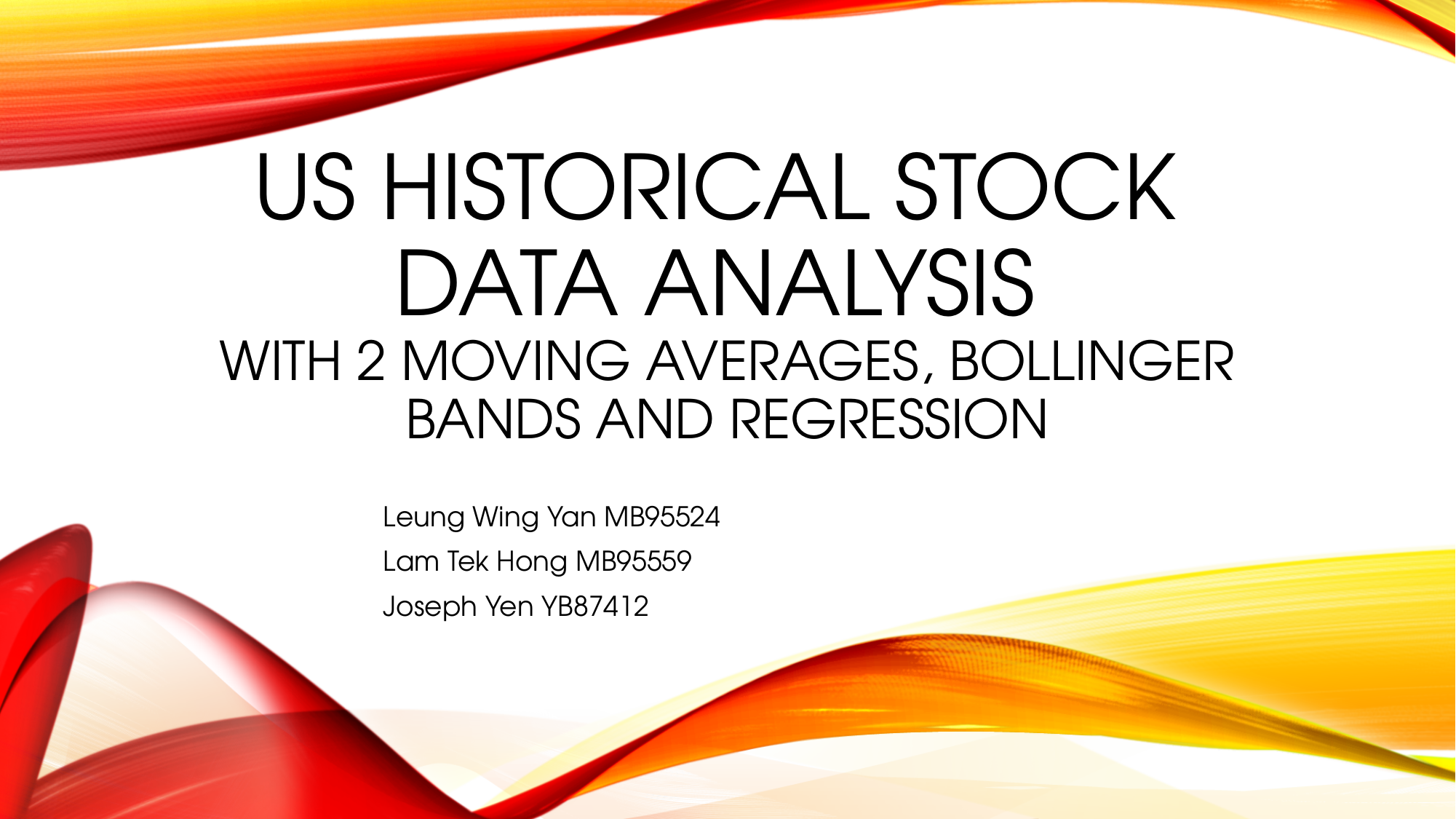

# US Historical Stock Data Analysis with 2 Moving Averages, Bollinger Bands and Regression
Leung Wing Yan MB95524
Lam Tek Hong MB95559
Joseph Yen YB87412